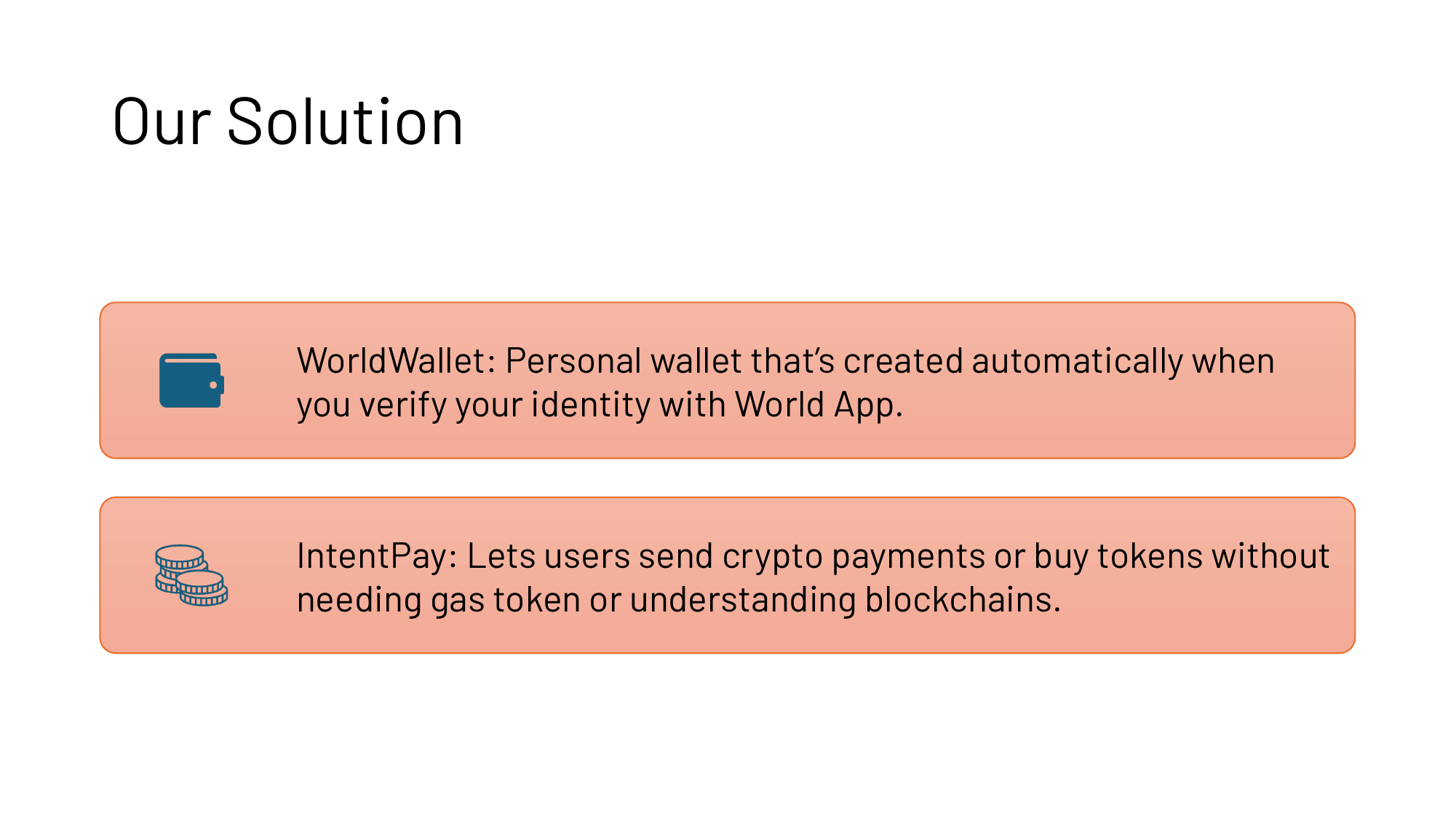

# Our Solution
WorldWallet: Personal wallet that’s created automatically when you verify your identity with World App.
IntentPay: Lets users send crypto payments or buy tokens without needing gas token or understanding blockchains.